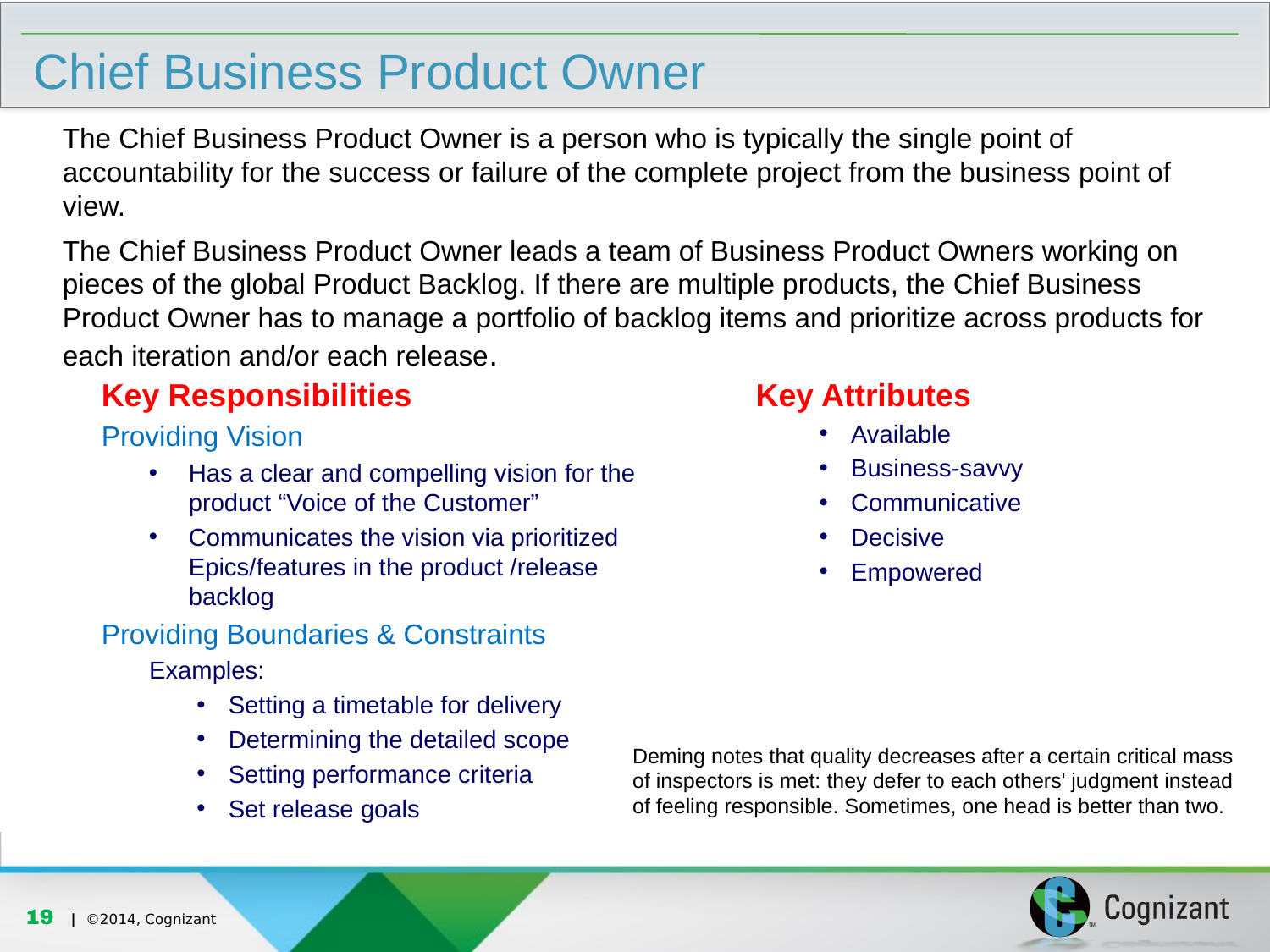

# Chief Business Product Owner
The Chief Business Product Owner is a person who is typically the single point of accountability for the success or failure of the complete project from the business point of view.
The Chief Business Product Owner leads a team of Business Product Owners working on pieces of the global Product Backlog. If there are multiple products, the Chief Business Product Owner has to manage a portfolio of backlog items and prioritize across products for each iteration and/or each release.
Key Responsibilities
Providing Vision
Has a clear and compelling vision for the product “Voice of the Customer”
Communicates the vision via prioritized Epics/features in the product /release backlog
Providing Boundaries & Constraints
Examples:
Setting a timetable for delivery
Determining the detailed scope
Setting performance criteria
Set release goals

Key Attributes
Available
Business-savvy
Communicative
Decisive
Empowered
Deming notes that quality decreases after a certain critical mass of inspectors is met: they defer to each others' judgment instead of feeling responsible. Sometimes, one head is better than two.
19